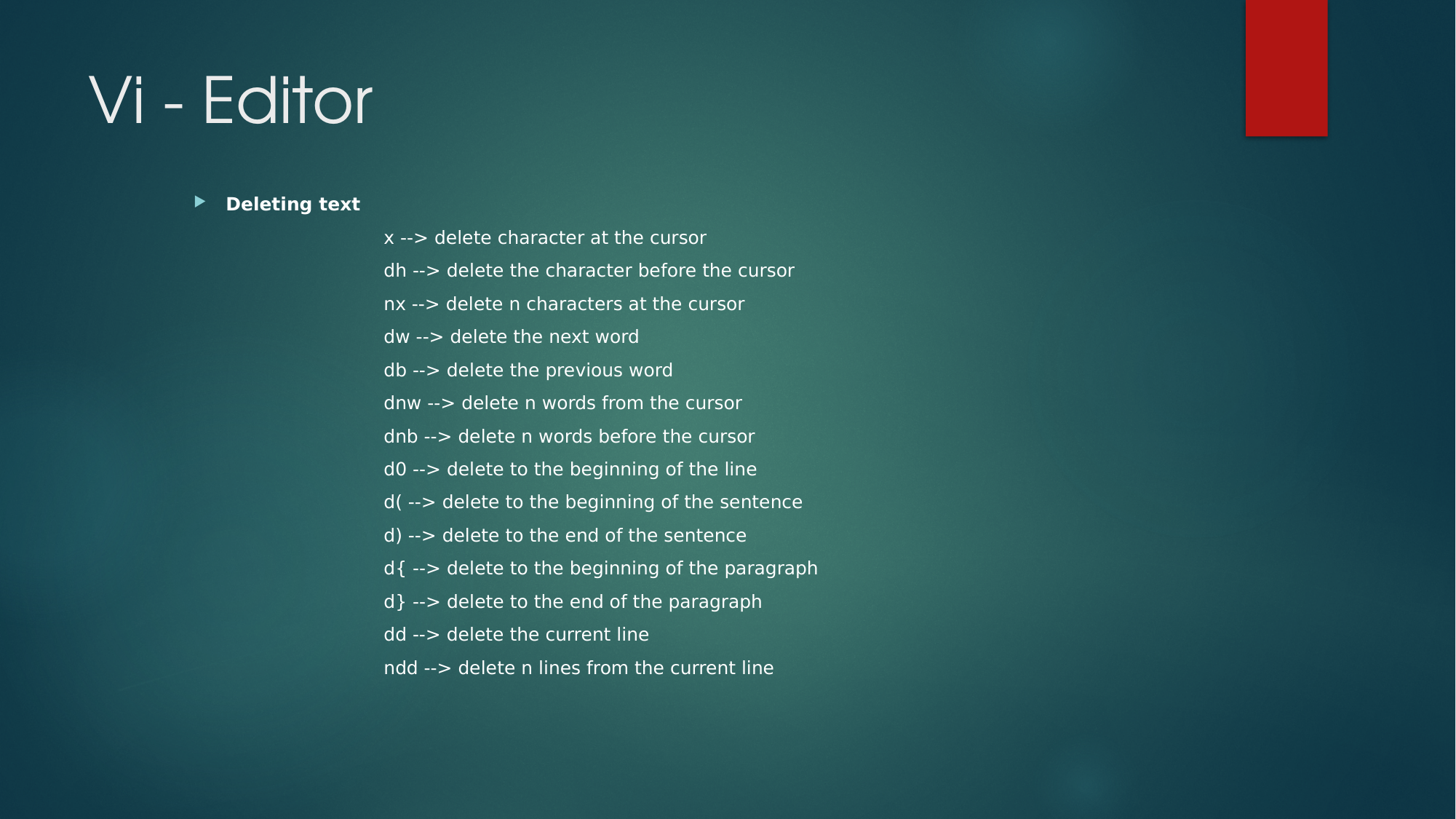

# Vi - Editor
 Deleting text
			x --> delete character at the cursor
			dh --> delete the character before the cursor
			nx --> delete n characters at the cursor
			dw --> delete the next word
			db --> delete the previous word
			dnw --> delete n words from the cursor
			dnb --> delete n words before the cursor
			d0 --> delete to the beginning of the line
			d( --> delete to the beginning of the sentence
			d) --> delete to the end of the sentence
			d{ --> delete to the beginning of the paragraph
			d} --> delete to the end of the paragraph
			dd --> delete the current line
			ndd --> delete n lines from the current line